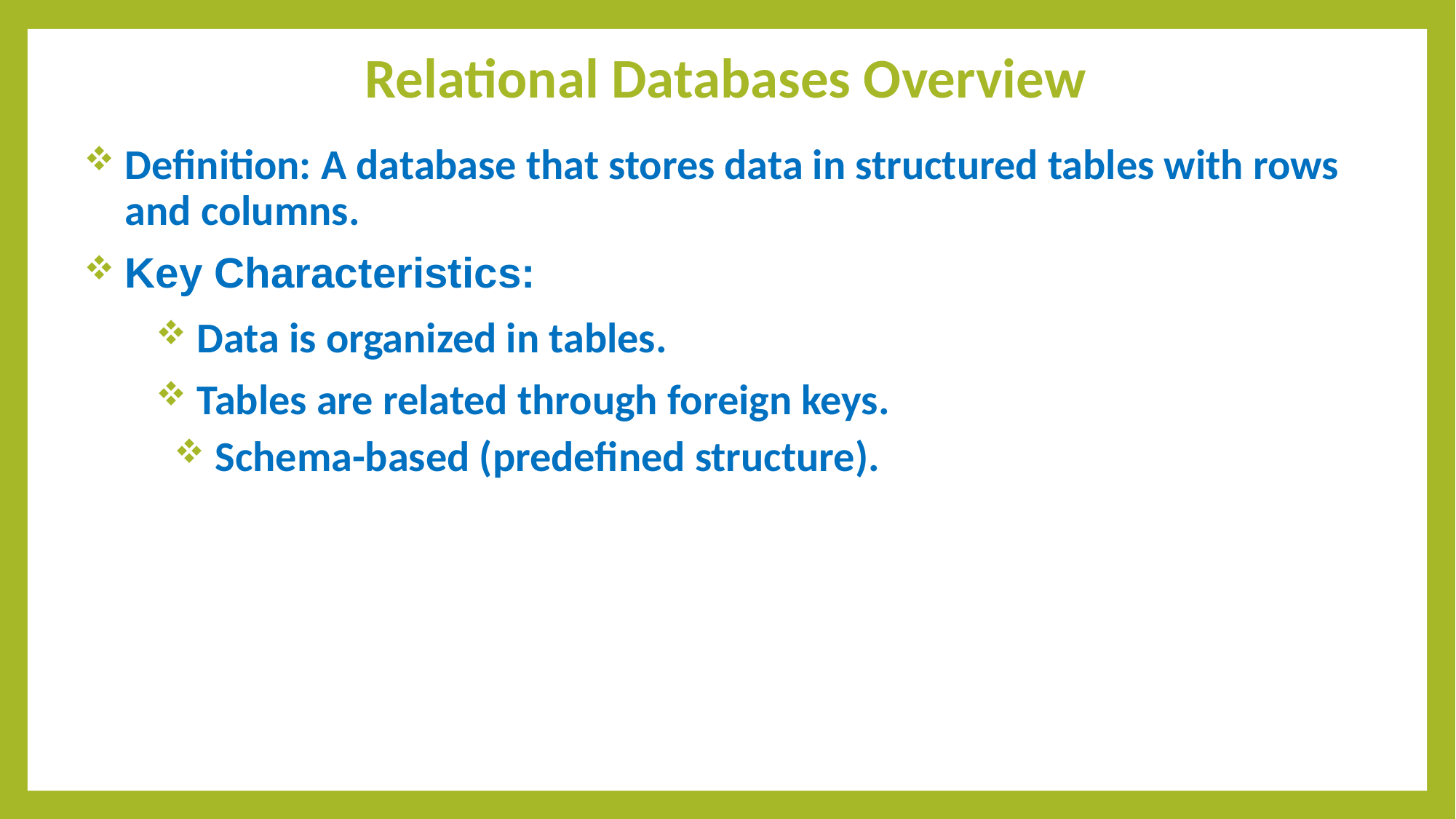

# Relational Databases Overview
Definition: A database that stores data in structured tables with rows and columns.
Key Characteristics:
Data is organized in tables.
Tables are related through foreign keys.
Schema-based (predefined structure).